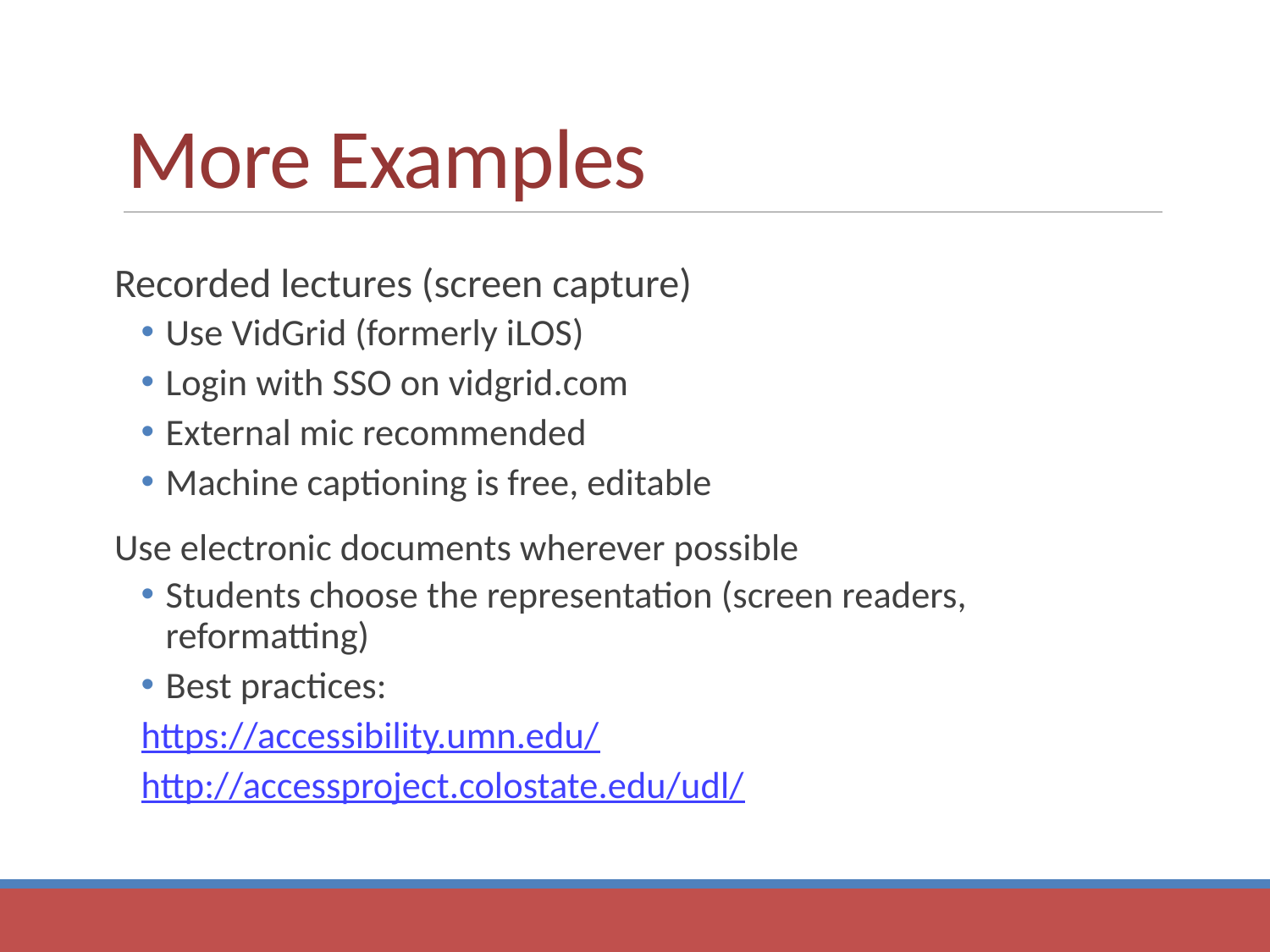

# More Examples
Recorded lectures (screen capture)
Use VidGrid (formerly iLOS)
Login with SSO on vidgrid.com
External mic recommended
Machine captioning is free, editable
Use electronic documents wherever possible
Students choose the representation (screen readers, reformatting)
Best practices:
https://accessibility.umn.edu/
http://accessproject.colostate.edu/udl/